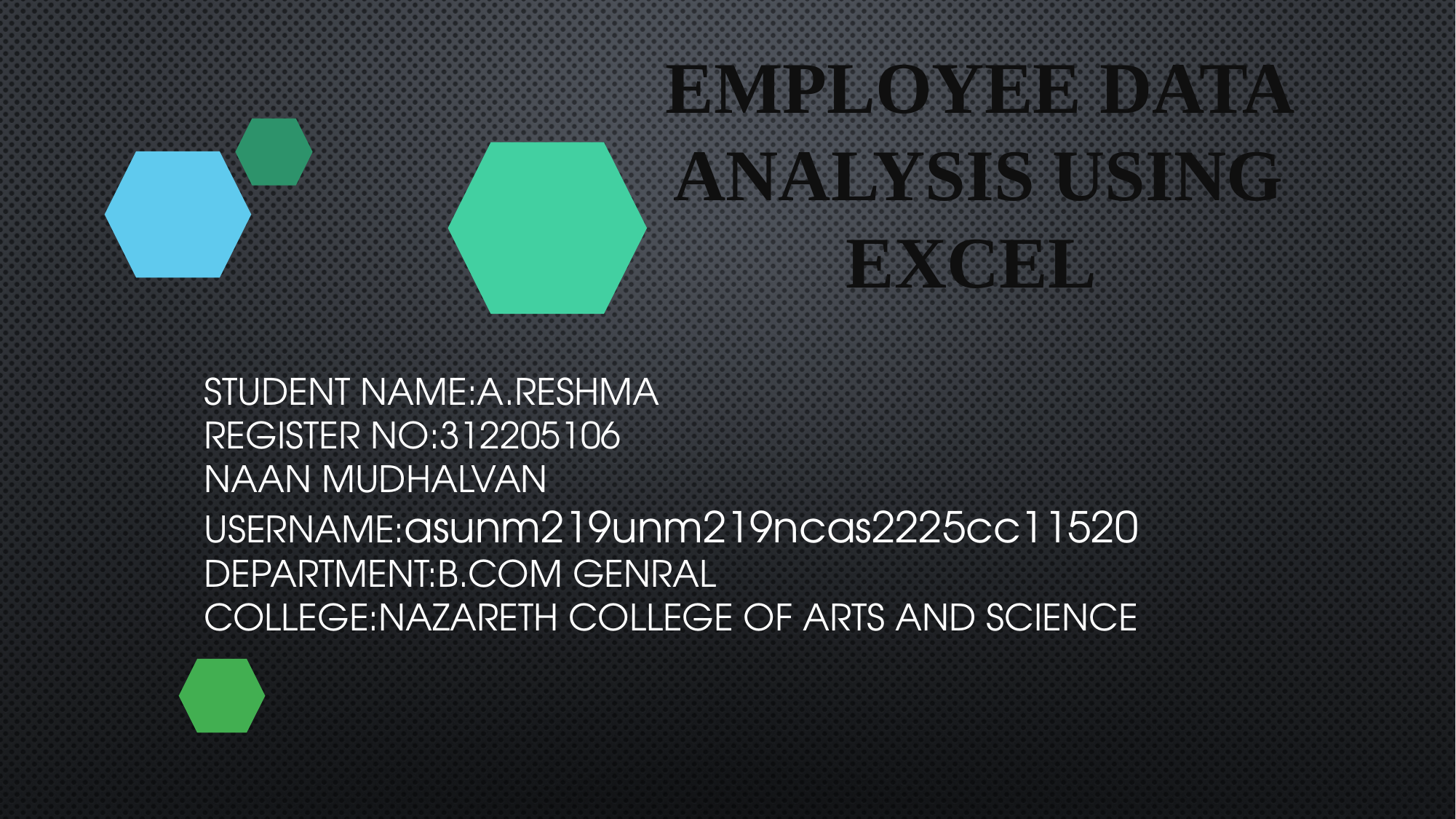

# Employee Data Analysis using Excel
STUDENT NAME:A.RESHMA
REGISTER NO:312205106
NAAN MUDHALVAN USERNAME:asunm219unm219ncas2225cc11520
DEPARTMENT:B.COM GENRAL
COLLEGE:NAZARETH COLLEGE OF ARTS AND SCIENCE